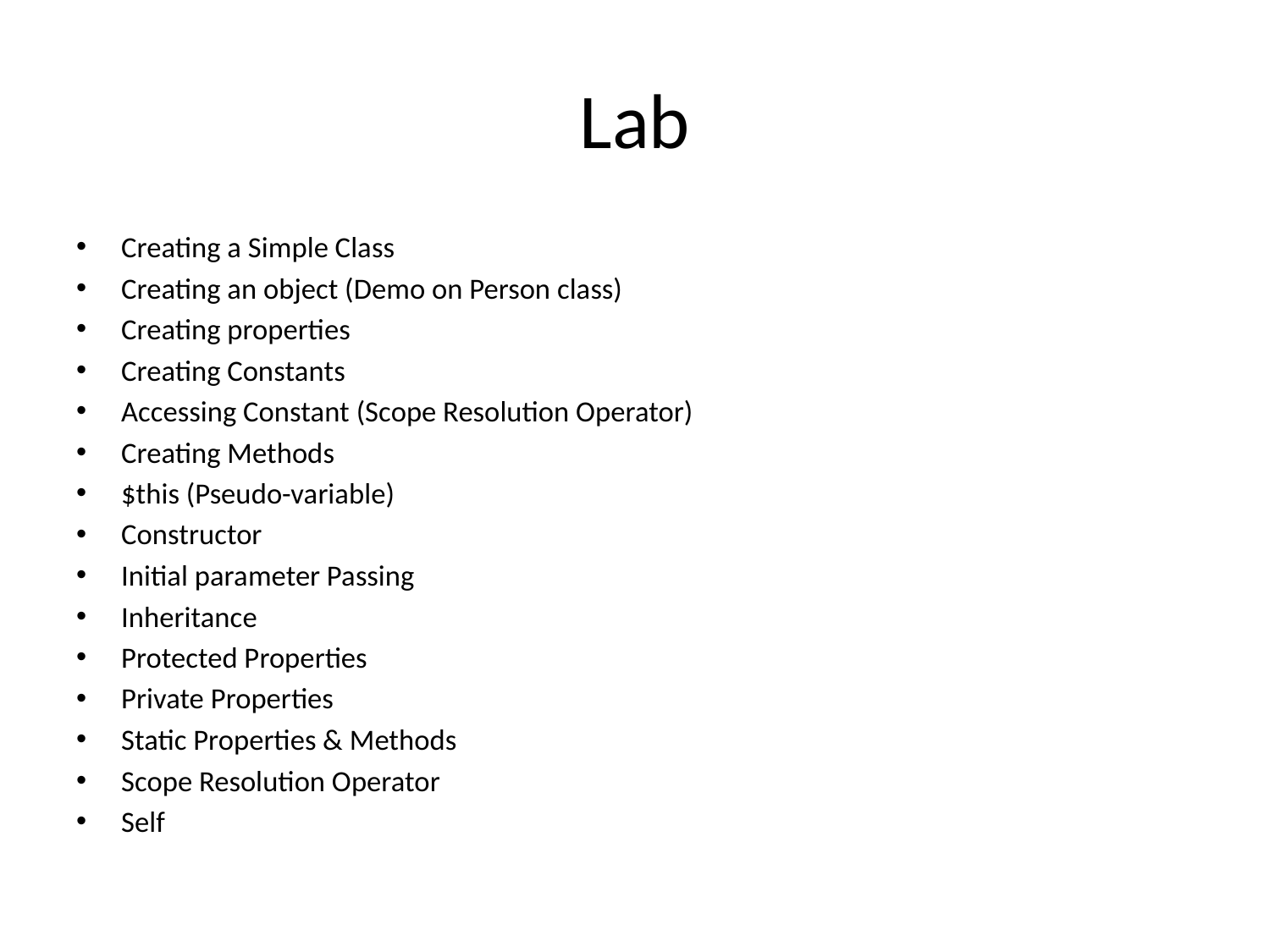

# Lab
Creating a Simple Class
Creating an object (Demo on Person class)
Creating properties
Creating Constants
Accessing Constant (Scope Resolution Operator)
Creating Methods
$this (Pseudo-variable)
Constructor
Initial parameter Passing
Inheritance
Protected Properties
Private Properties
Static Properties & Methods
Scope Resolution Operator
Self